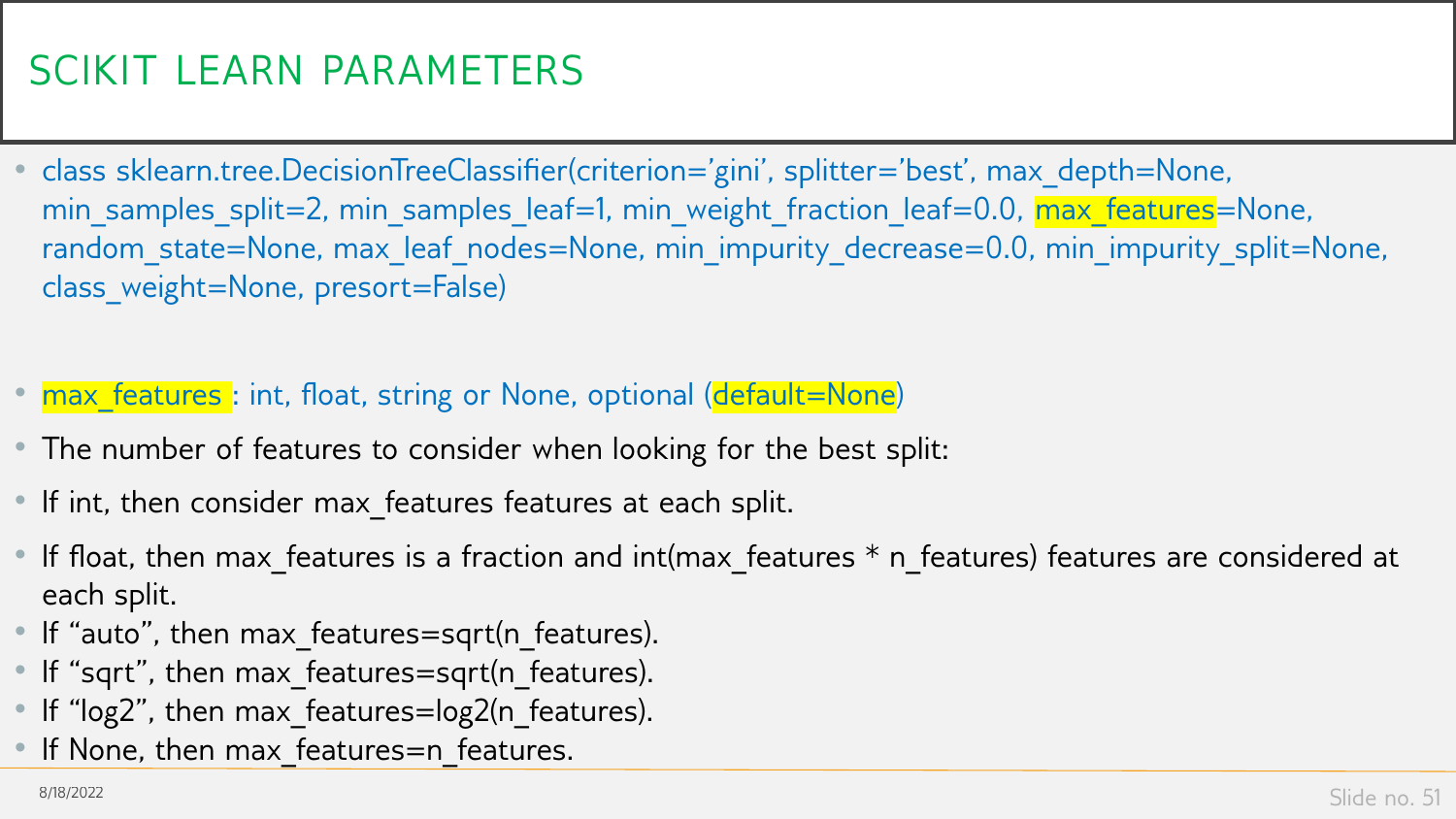

# Scikit learn parameters
class sklearn.tree.DecisionTreeClassifier(criterion=’gini’, splitter=’best’, max_depth=None, min_samples_split=2, min_samples_leaf=1, min_weight_fraction_leaf=0.0, max_features=None, random_state=None, max_leaf_nodes=None, min_impurity_decrease=0.0, min_impurity_split=None, class_weight=None, presort=False)

max_features : int, float, string or None, optional (default=None)
The number of features to consider when looking for the best split:
If int, then consider max_features features at each split.
If float, then max_features is a fraction and int(max_features * n_features) features are considered at each split.
If “auto”, then max_features=sqrt(n_features).
If “sqrt”, then max_features=sqrt(n_features).
If “log2”, then max_features=log2(n_features).
If None, then max_features=n_features.
8/18/2022
Slide no. 51